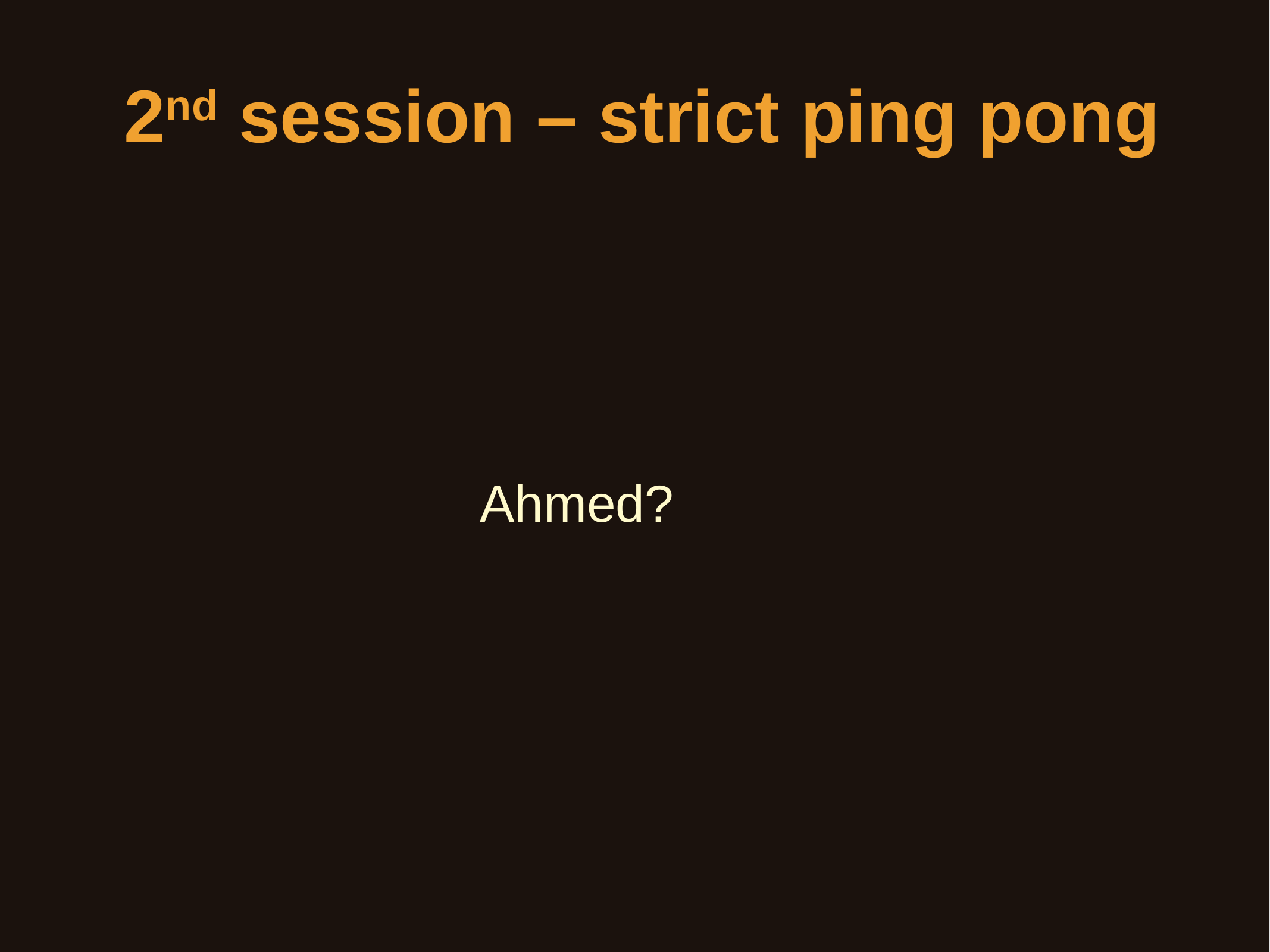

# 2nd session – strict ping pong
Ahmed?